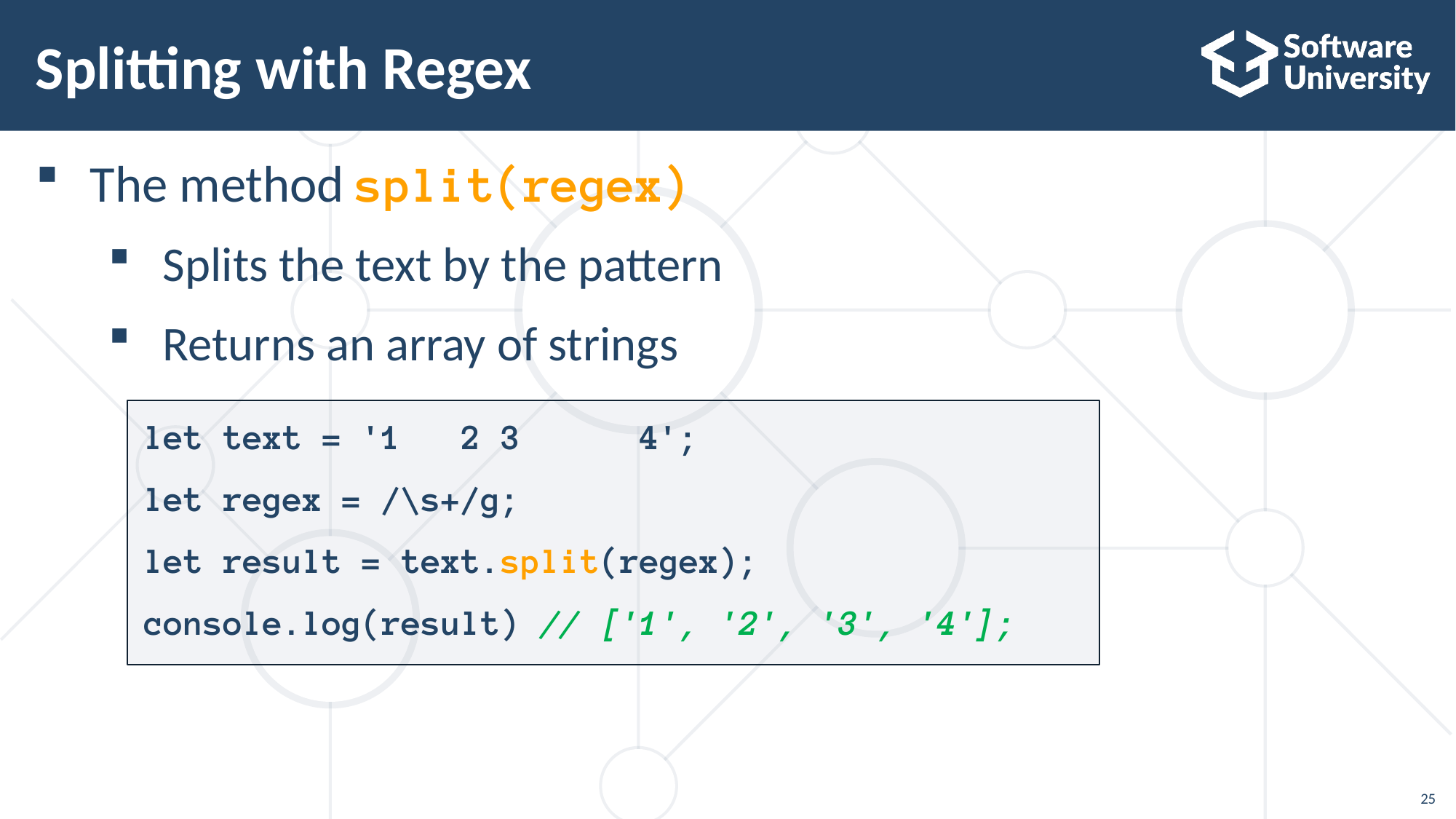

# Splitting with Regex
The method split(regex)
Splits the text by the pattern
Returns an array of strings
let text = '1   2 3      4';
let regex = /\s+/g;
let result = text.split(regex);
console.log(result) // ['1', '2', '3', '4'];
25